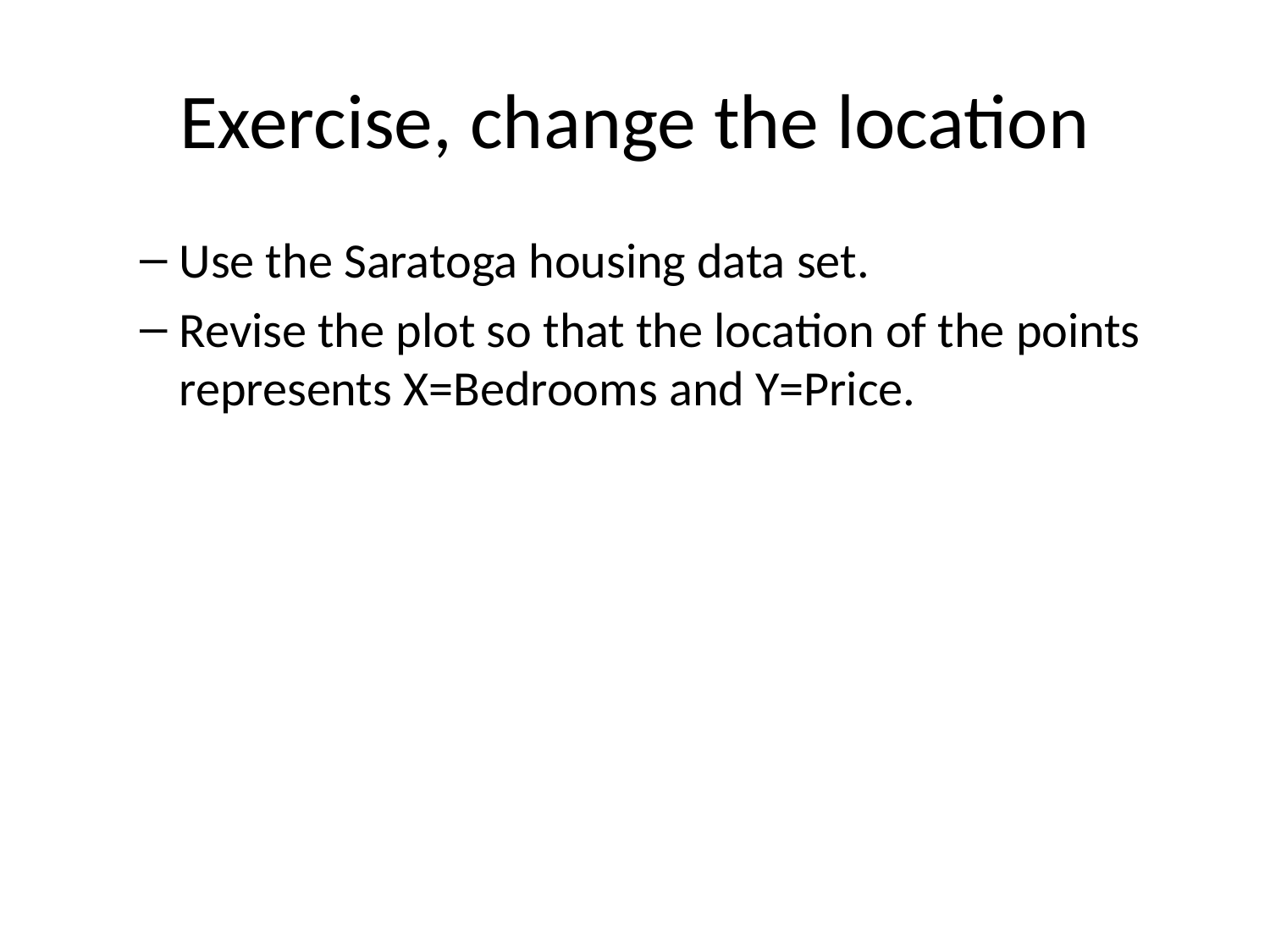

# Exercise, change the location
Use the Saratoga housing data set.
Revise the plot so that the location of the points represents X=Bedrooms and Y=Price.